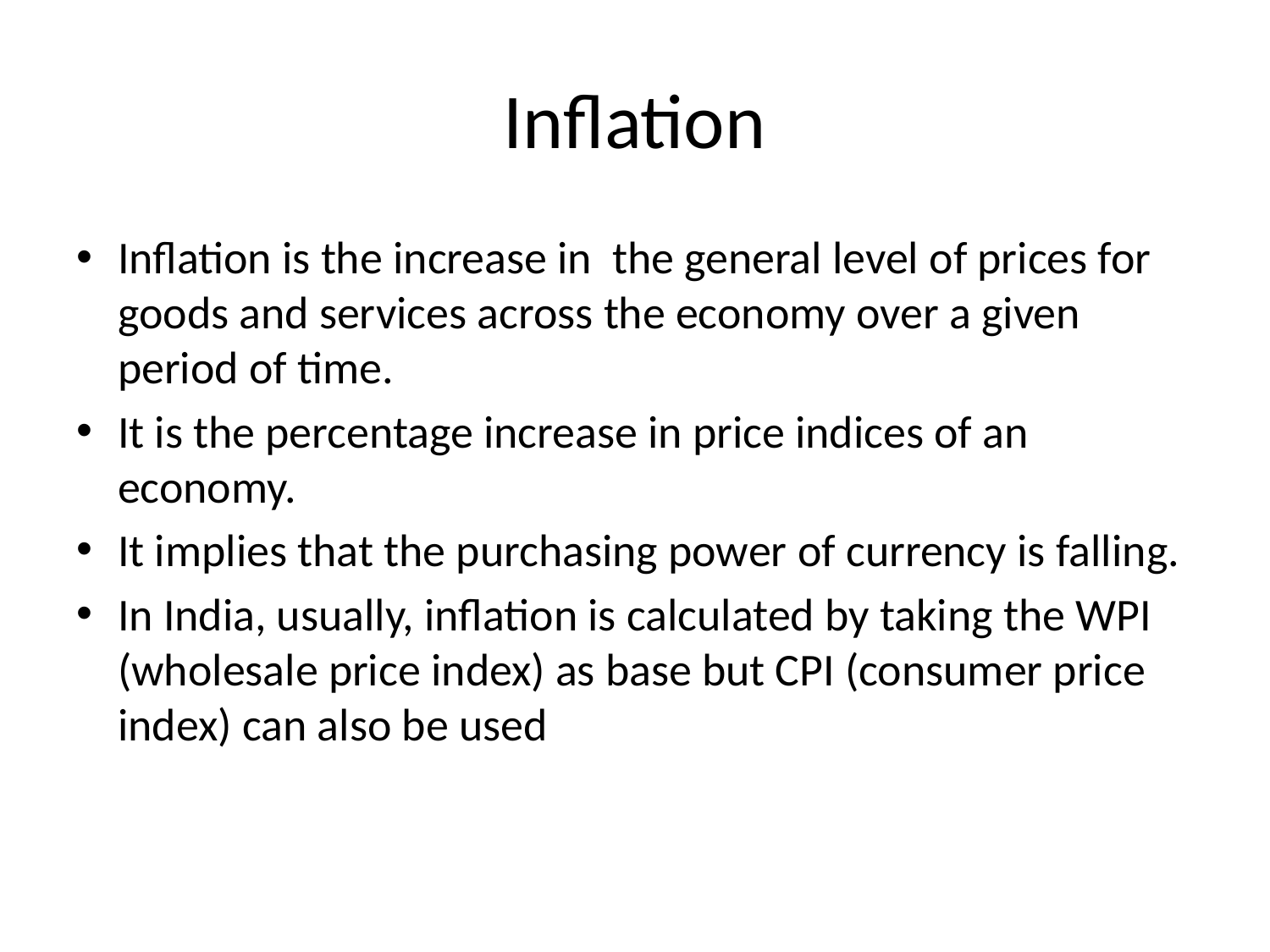

# Inflation
Inflation is the increase in  the general level of prices for goods and services across the economy over a given period of time.
It is the percentage increase in price indices of an economy.
It implies that the purchasing power of currency is falling.
In India, usually, inflation is calculated by taking the WPI (wholesale price index) as base but CPI (consumer price index) can also be used